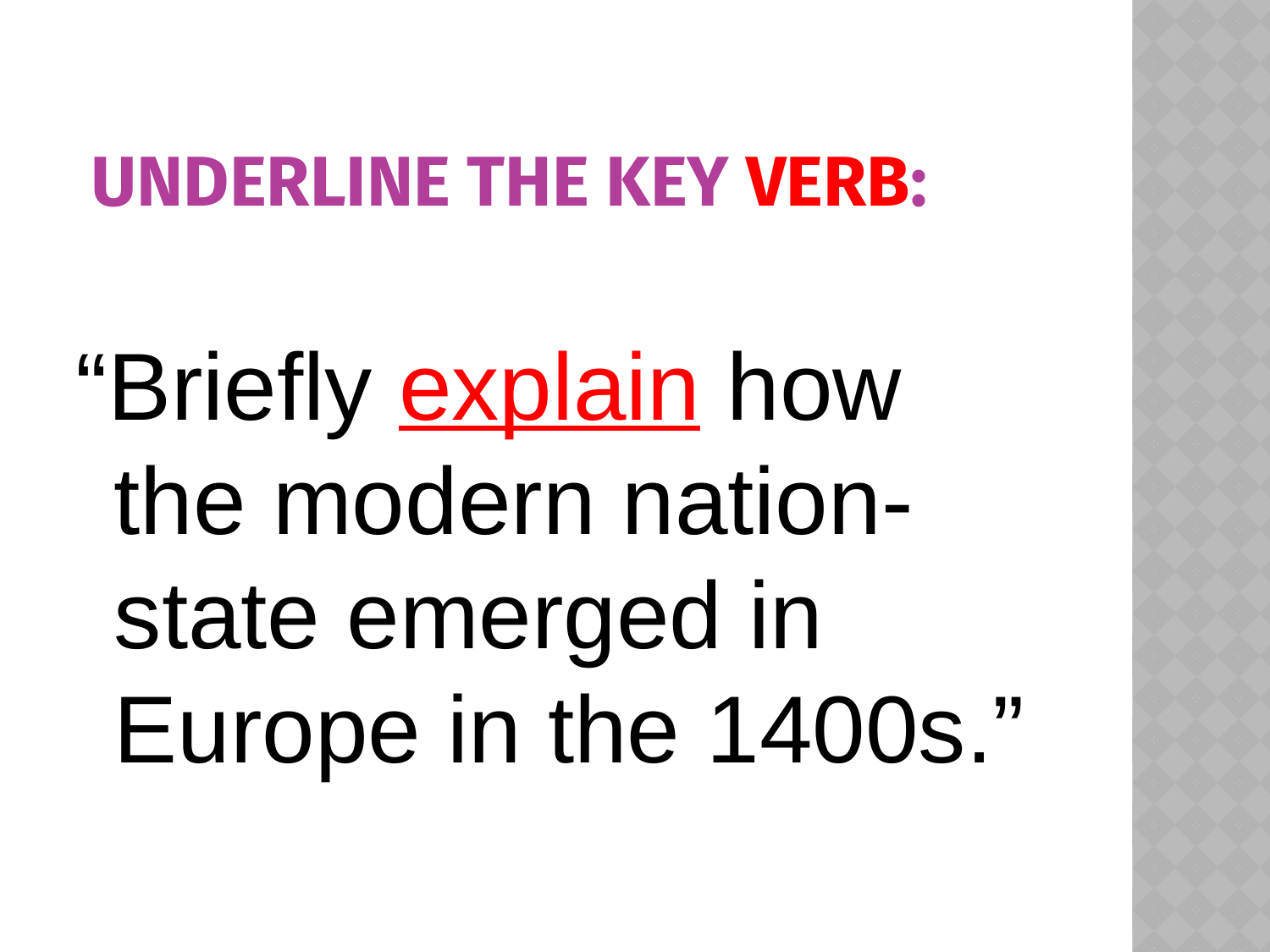

# Underline the key verb:

“Briefly explain how the modern nation-state emerged in Europe in the 1400s.”